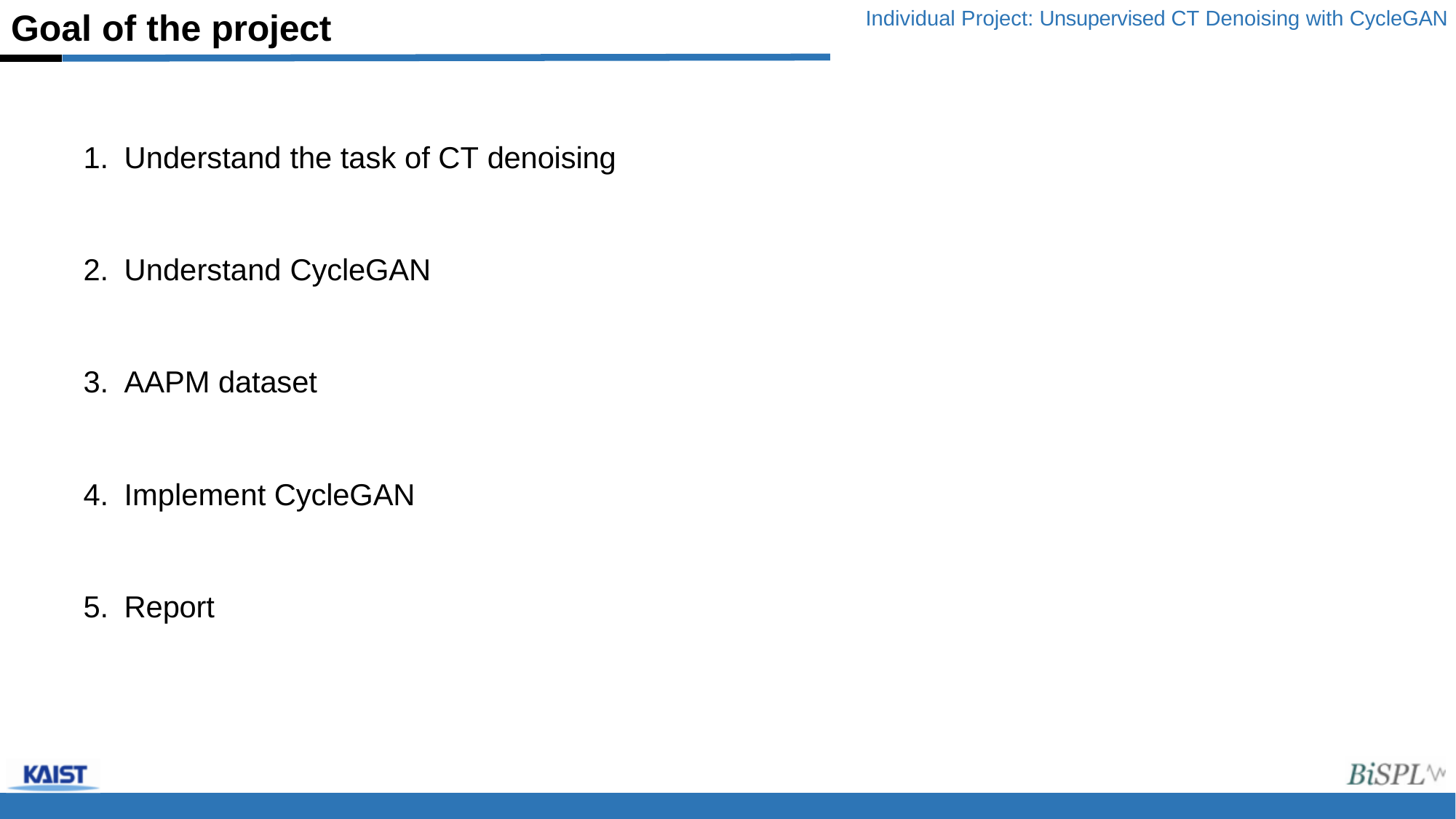

# Goal of the project
Individual Project: Unsupervised CT Denoising with CycleGAN
Understand the task of CT denoising

Understand CycleGAN

AAPM dataset

Implement CycleGAN

Report